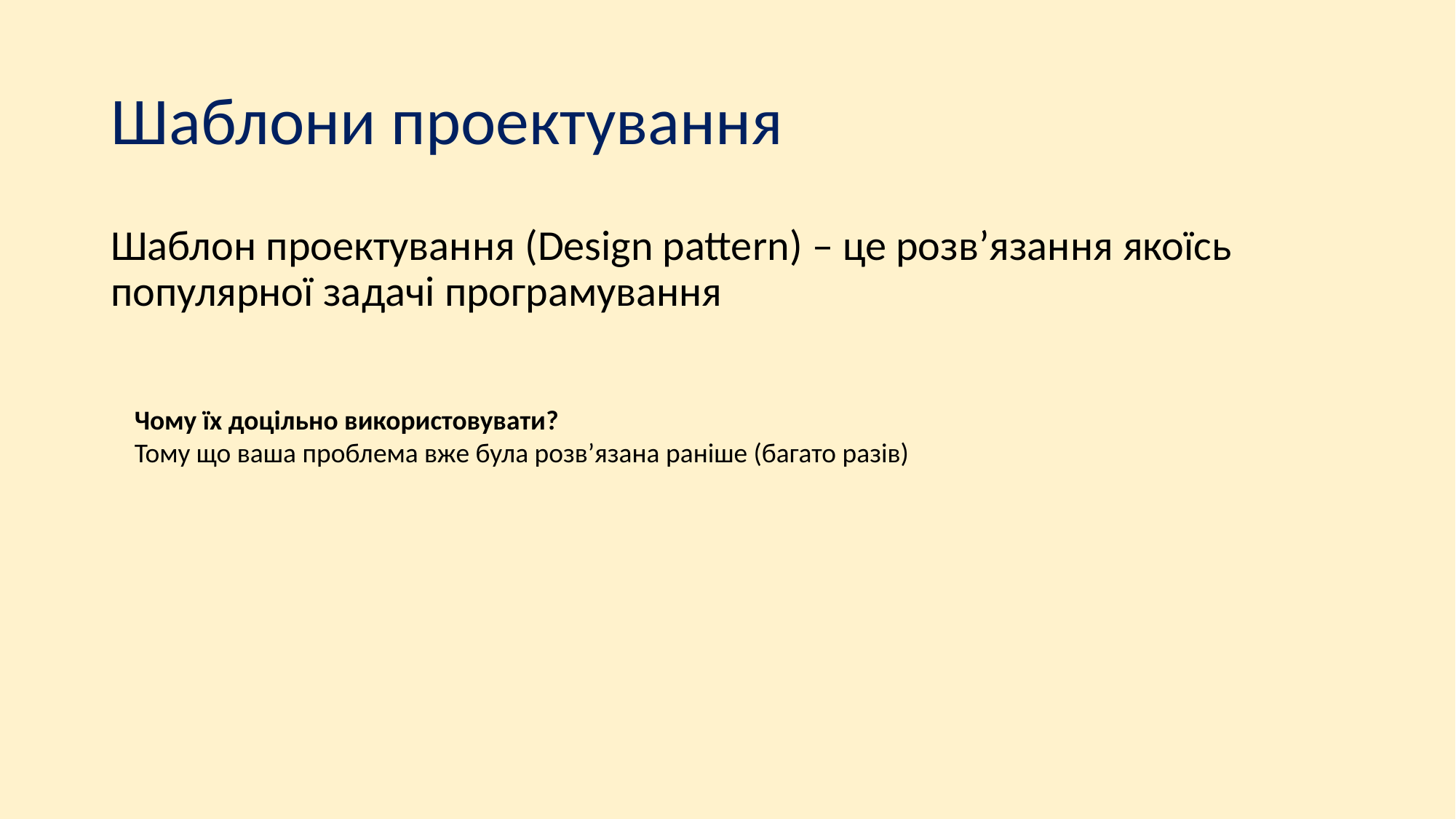

# Шаблони проектування
Шаблон проектування (Design pattern) – це розв’язання якоїсь популярної задачі програмування
Чому їх доцільно використовувати?
Тому що ваша проблема вже була розв’язана раніше (багато разів)